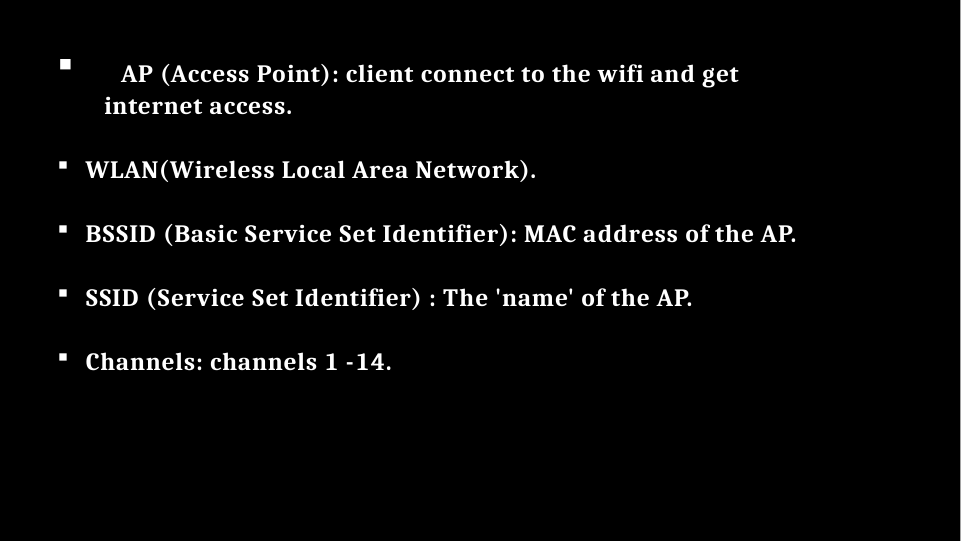

Confidentiality
Integrity
Availability
Authentication
Authorization
Encryption
Accountability and Auditing
Incident Response and Recovery
  AP (Access Point): client connect to the wifi and get internet access.

WLAN(Wireless Local Area Network).

BSSID (Basic Service Set Identifier): MAC address of the AP.

SSID (Service Set Identifier) : The 'name' of the AP.

Channels: channels 1 -14.